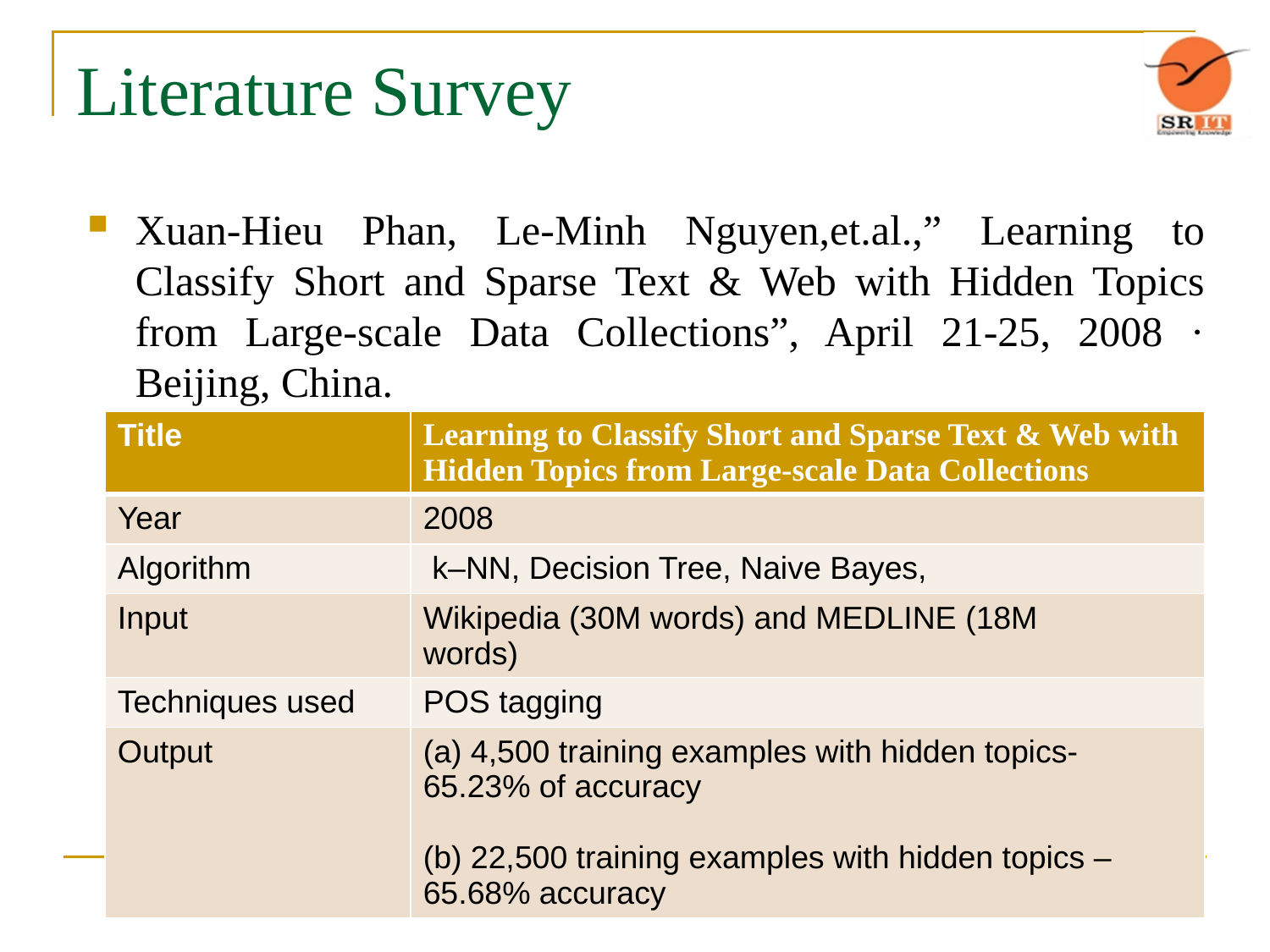

# Literature Survey
Xuan-Hieu Phan, Le-Minh Nguyen,et.al.,” Learning to Classify Short and Sparse Text & Web with Hidden Topics from Large-scale Data Collections”, April 21-25, 2008 · Beijing, China.

| Title | Learning to Classify Short and Sparse Text & Web with Hidden Topics from Large-scale Data Collections |
| --- | --- |
| Year | 2008 |
| Algorithm | k–NN, Decision Tree, Naive Bayes, |
| Input | Wikipedia (30M words) and MEDLINE (18M words) |
| Techniques used | POS tagging |
| Output | (a) 4,500 training examples with hidden topics- 65.23% of accuracy (b) 22,500 training examples with hidden topics – 65.68% accuracy |